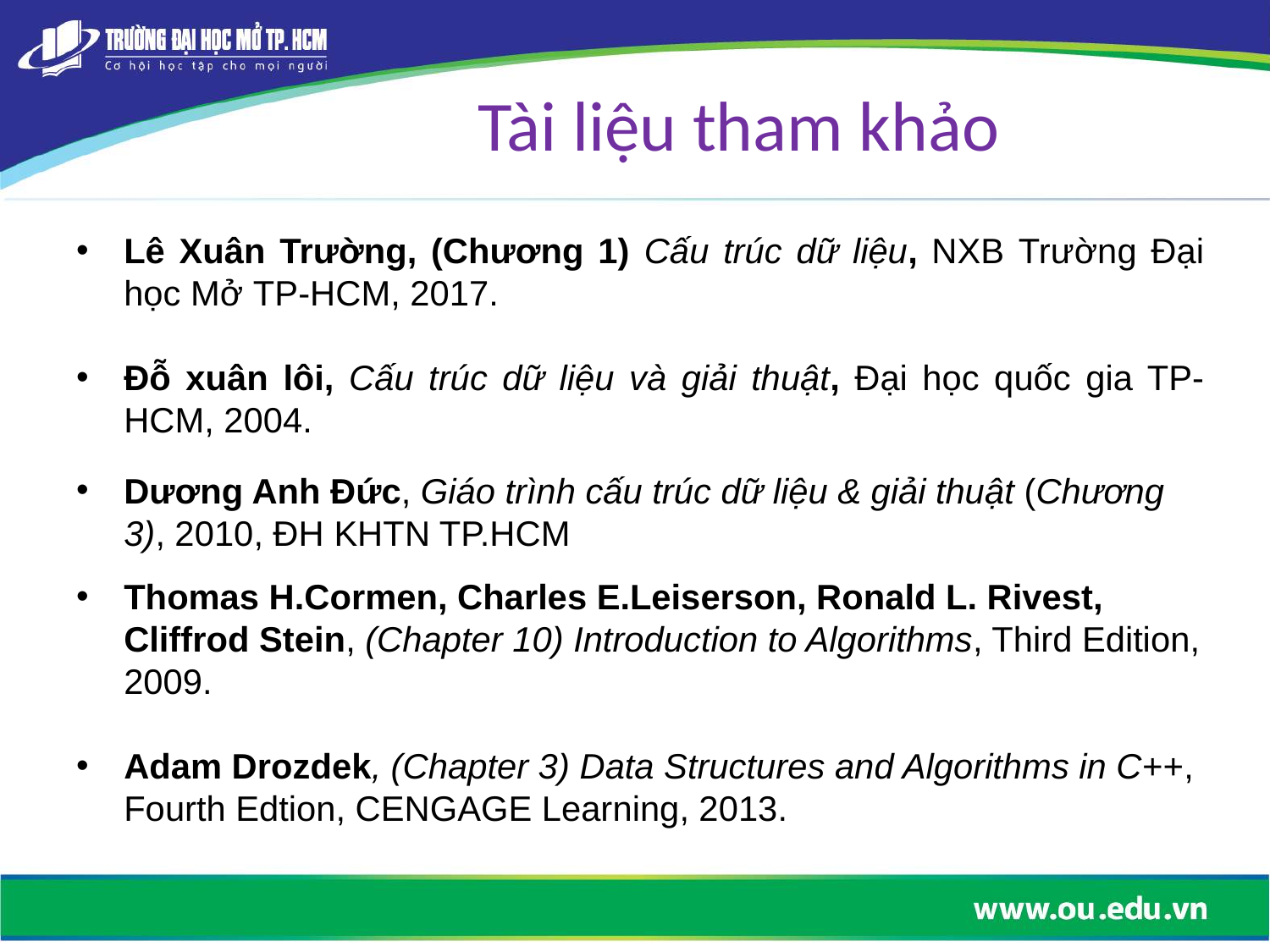

Tài liệu tham khảo
Lê Xuân Trường, (Chương 1) Cấu trúc dữ liệu, NXB Trường Đại học Mở TP-HCM, 2017.
Đỗ xuân lôi, Cấu trúc dữ liệu và giải thuật, Đại học quốc gia TP-HCM, 2004.
Dương Anh Đức, Giáo trình cấu trúc dữ liệu & giải thuật (Chương 3), 2010, ĐH KHTN TP.HCM
Thomas H.Cormen, Charles E.Leiserson, Ronald L. Rivest, Cliffrod Stein, (Chapter 10) Introduction to Algorithms, Third Edition, 2009.
Adam Drozdek, (Chapter 3) Data Structures and Algorithms in C++, Fourth Edtion, CENGAGE Learning, 2013.